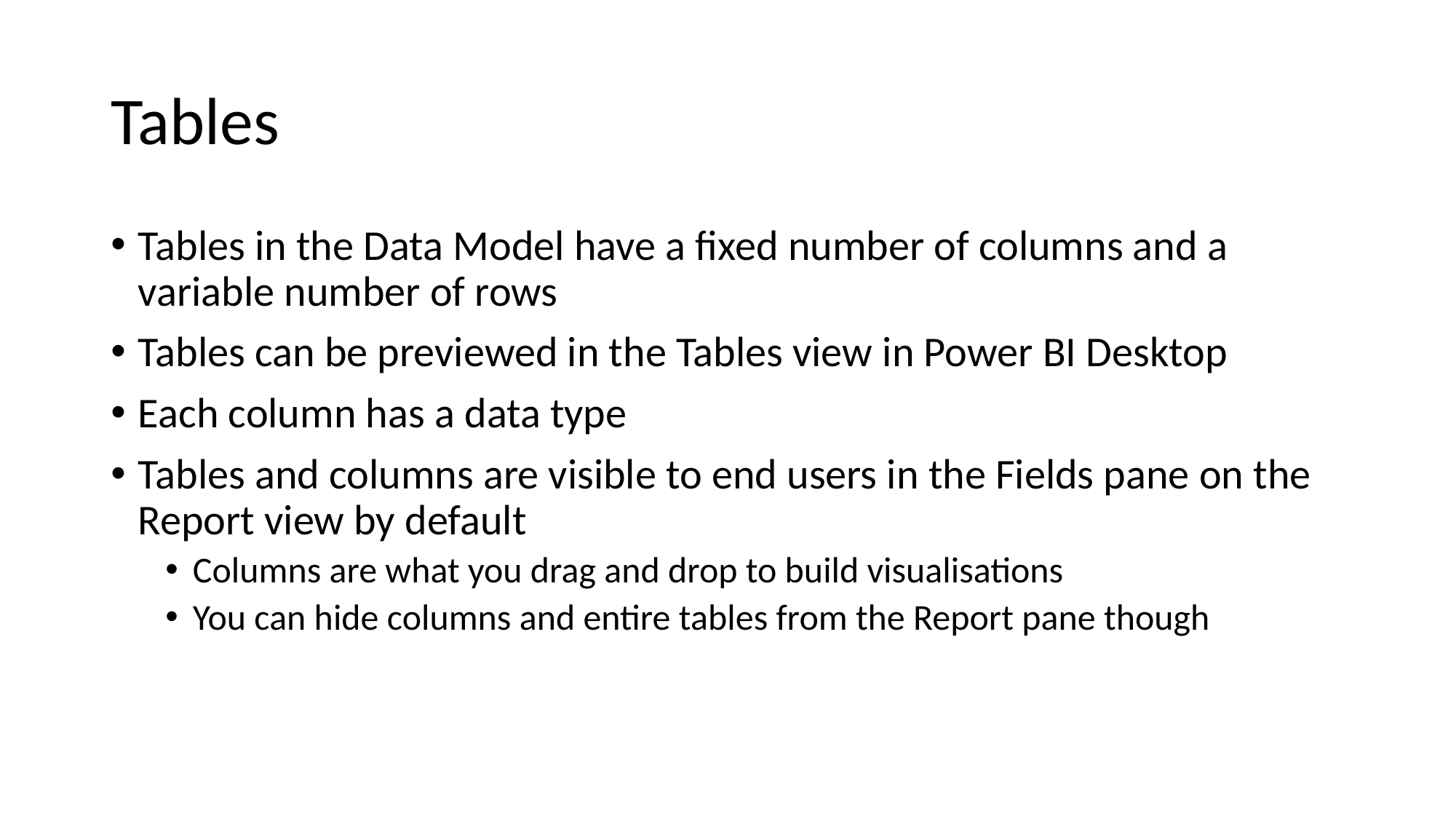

# Tables
Tables in the Data Model have a fixed number of columns and a variable number of rows
Tables can be previewed in the Tables view in Power BI Desktop
Each column has a data type
Tables and columns are visible to end users in the Fields pane on the Report view by default
Columns are what you drag and drop to build visualisations
You can hide columns and entire tables from the Report pane though